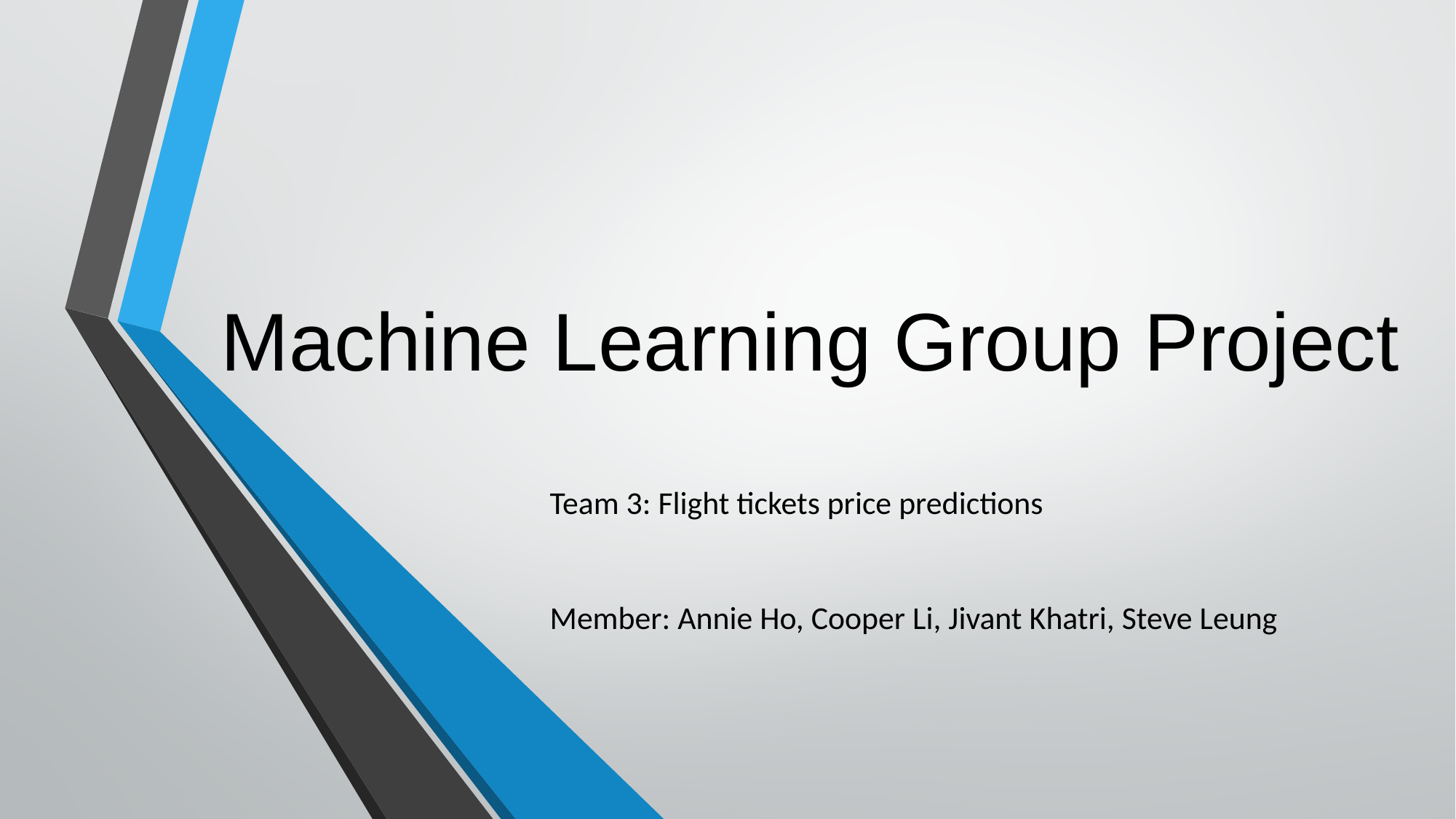

# Machine Learning Group Project
Team 3: Flight tickets price predictions

Member: Annie Ho, Cooper Li, Jivant Khatri, Steve Leung